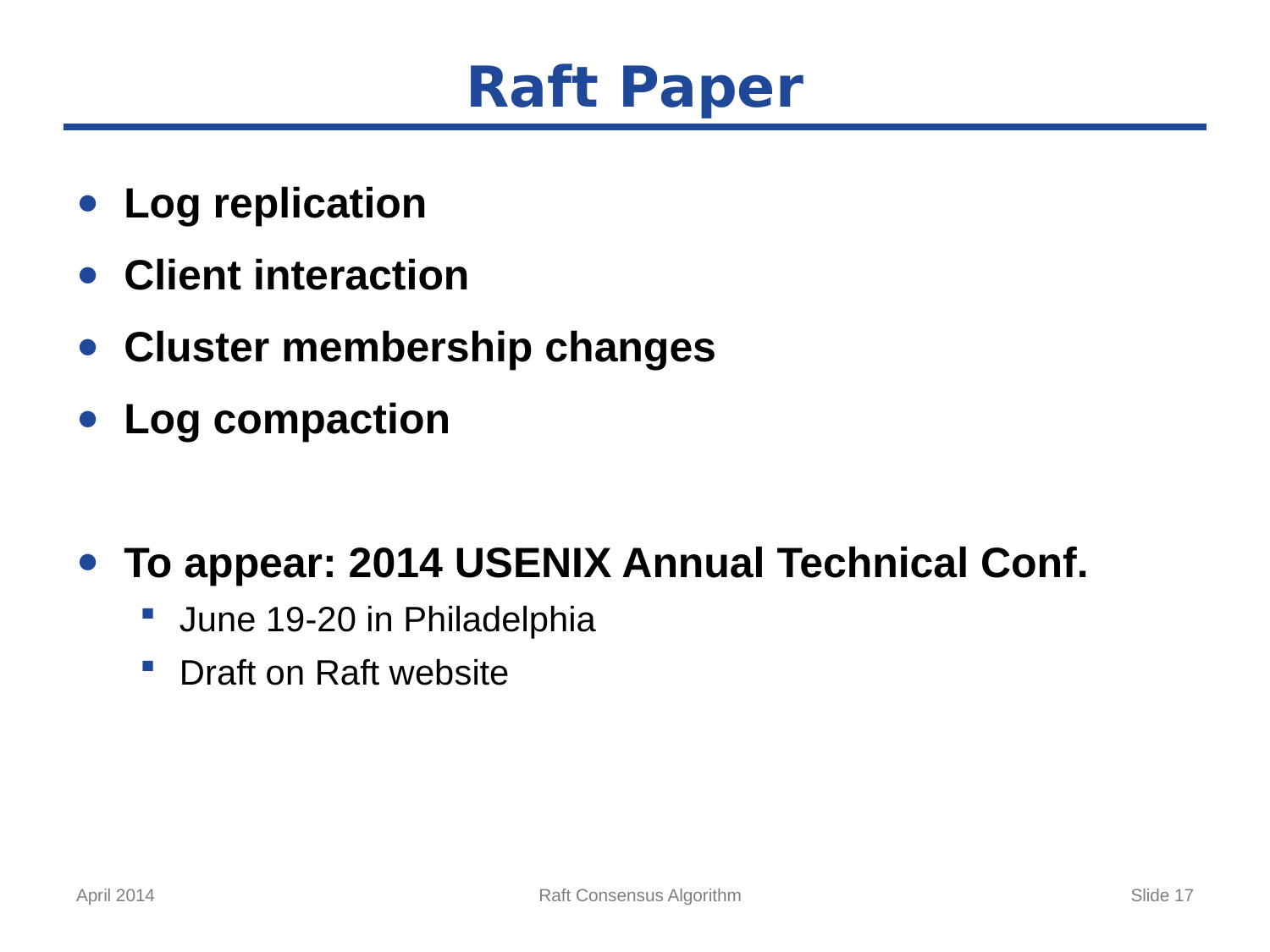

# Raft Paper
Log replication
Client interaction
Cluster membership changes
Log compaction

To appear: 2014 USENIX Annual Technical Conf.
June 19-20 in Philadelphia
Draft on Raft website
April 2014
Raft Consensus Algorithm
Slide 17